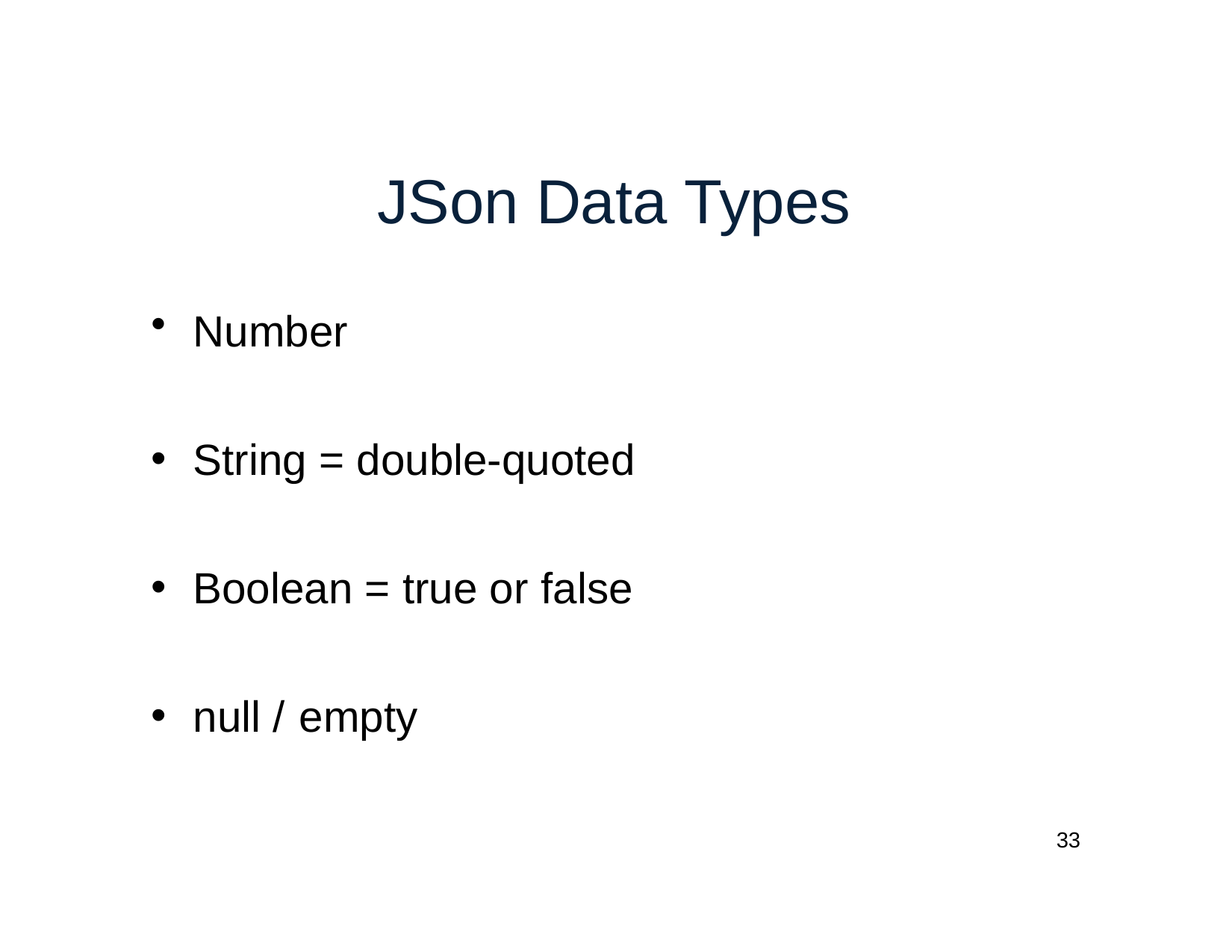

# JSon Data Types
Number

String = double-quoted

Boolean = true or false

null / empty
33